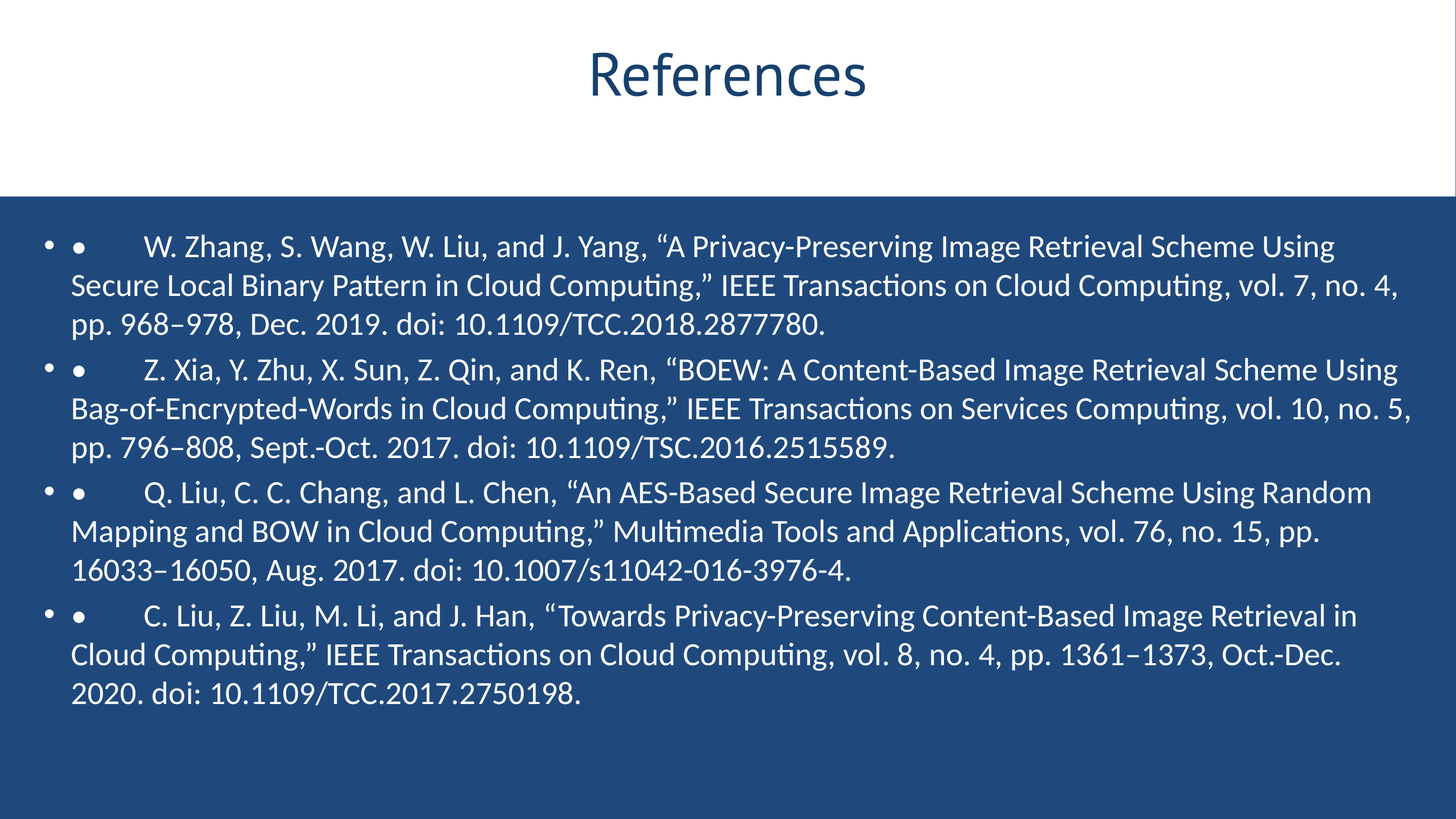

#
References
•	W. Zhang, S. Wang, W. Liu, and J. Yang, “A Privacy-Preserving Image Retrieval Scheme Using Secure Local Binary Pattern in Cloud Computing,” IEEE Transactions on Cloud Computing, vol. 7, no. 4, pp. 968–978, Dec. 2019. doi: 10.1109/TCC.2018.2877780.
•	Z. Xia, Y. Zhu, X. Sun, Z. Qin, and K. Ren, “BOEW: A Content-Based Image Retrieval Scheme Using Bag-of-Encrypted-Words in Cloud Computing,” IEEE Transactions on Services Computing, vol. 10, no. 5, pp. 796–808, Sept.-Oct. 2017. doi: 10.1109/TSC.2016.2515589.
•	Q. Liu, C. C. Chang, and L. Chen, “An AES-Based Secure Image Retrieval Scheme Using Random Mapping and BOW in Cloud Computing,” Multimedia Tools and Applications, vol. 76, no. 15, pp. 16033–16050, Aug. 2017. doi: 10.1007/s11042-016-3976-4.
•	C. Liu, Z. Liu, M. Li, and J. Han, “Towards Privacy-Preserving Content-Based Image Retrieval in Cloud Computing,” IEEE Transactions on Cloud Computing, vol. 8, no. 4, pp. 1361–1373, Oct.-Dec. 2020. doi: 10.1109/TCC.2017.2750198.